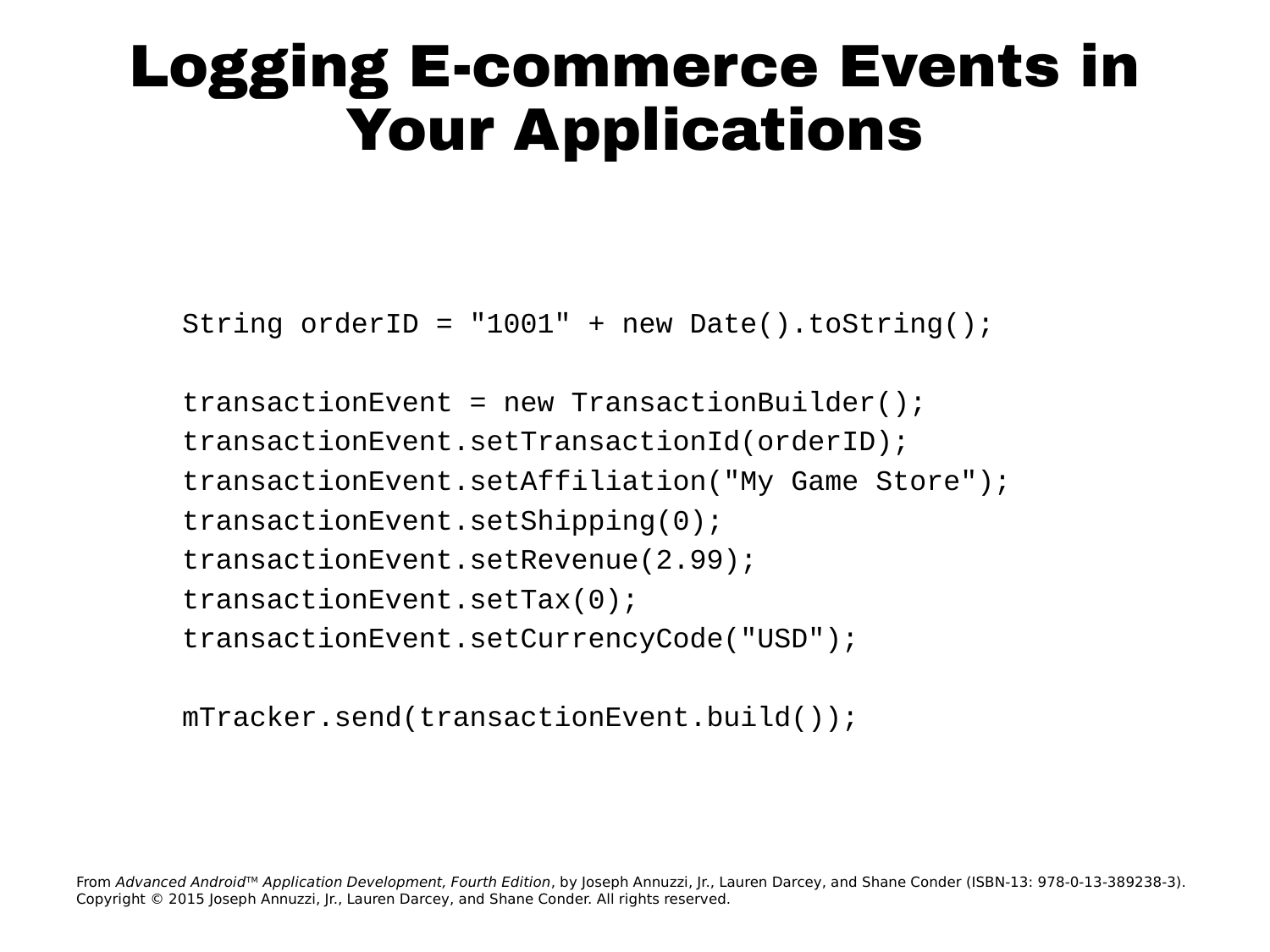

# Logging E-commerce Events in Your Applications

String orderID = "1001" + new Date().toString();

transactionEvent = new TransactionBuilder();
transactionEvent.setTransactionId(orderID);
transactionEvent.setAffiliation("My Game Store");
transactionEvent.setShipping(0);
transactionEvent.setRevenue(2.99);
transactionEvent.setTax(0);
transactionEvent.setCurrencyCode("USD");

mTracker.send(transactionEvent.build());
From Advanced AndroidTM Application Development, Fourth Edition, by Joseph Annuzzi, Jr., Lauren Darcey, and Shane Conder (ISBN-13: 978-0-13-389238-3). Copyright © 2015 Joseph Annuzzi, Jr., Lauren Darcey, and Shane Conder. All rights reserved.